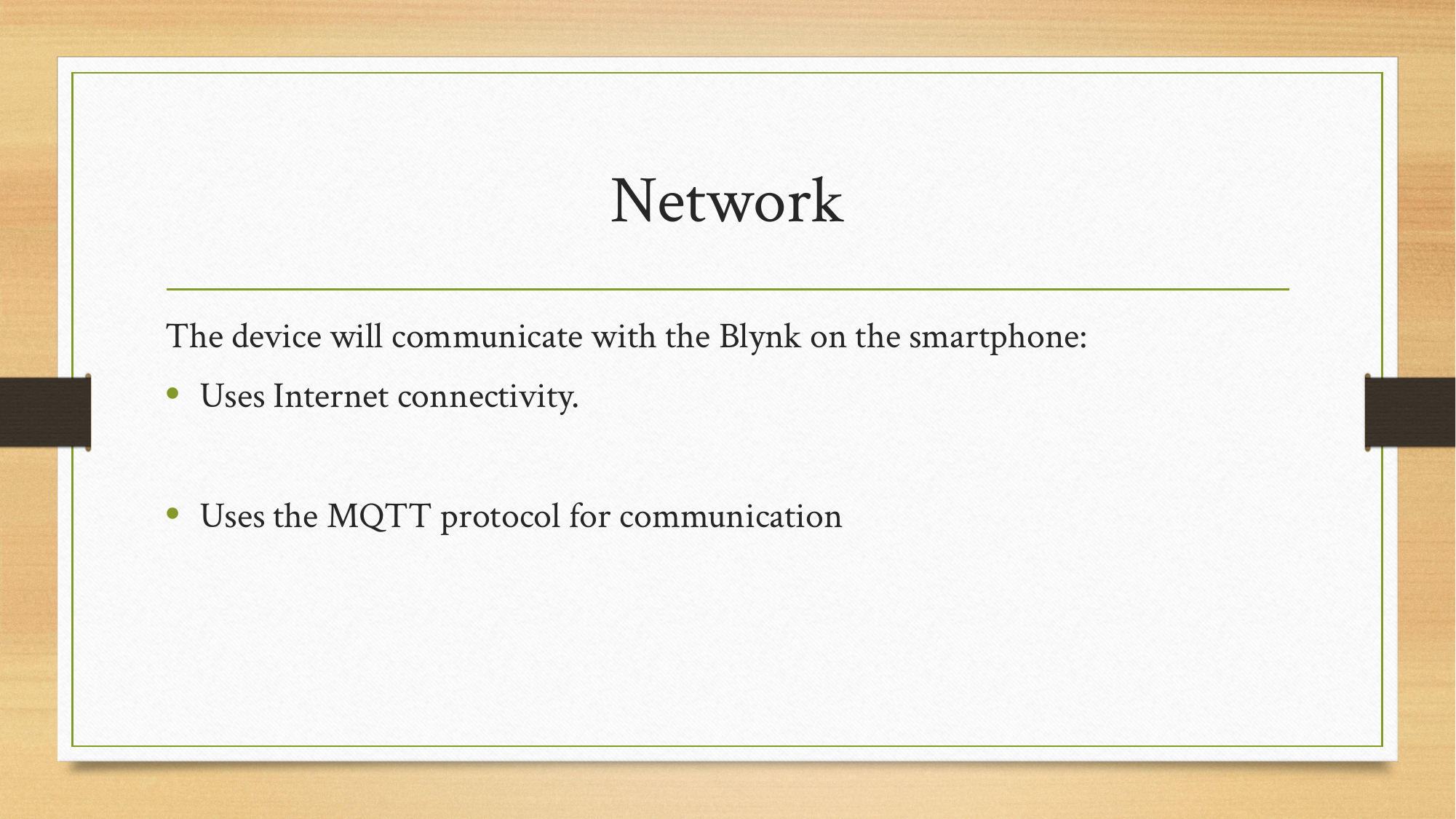

# Network
The device will communicate with the Blynk on the smartphone:
Uses Internet connectivity.

Uses the MQTT protocol for communication